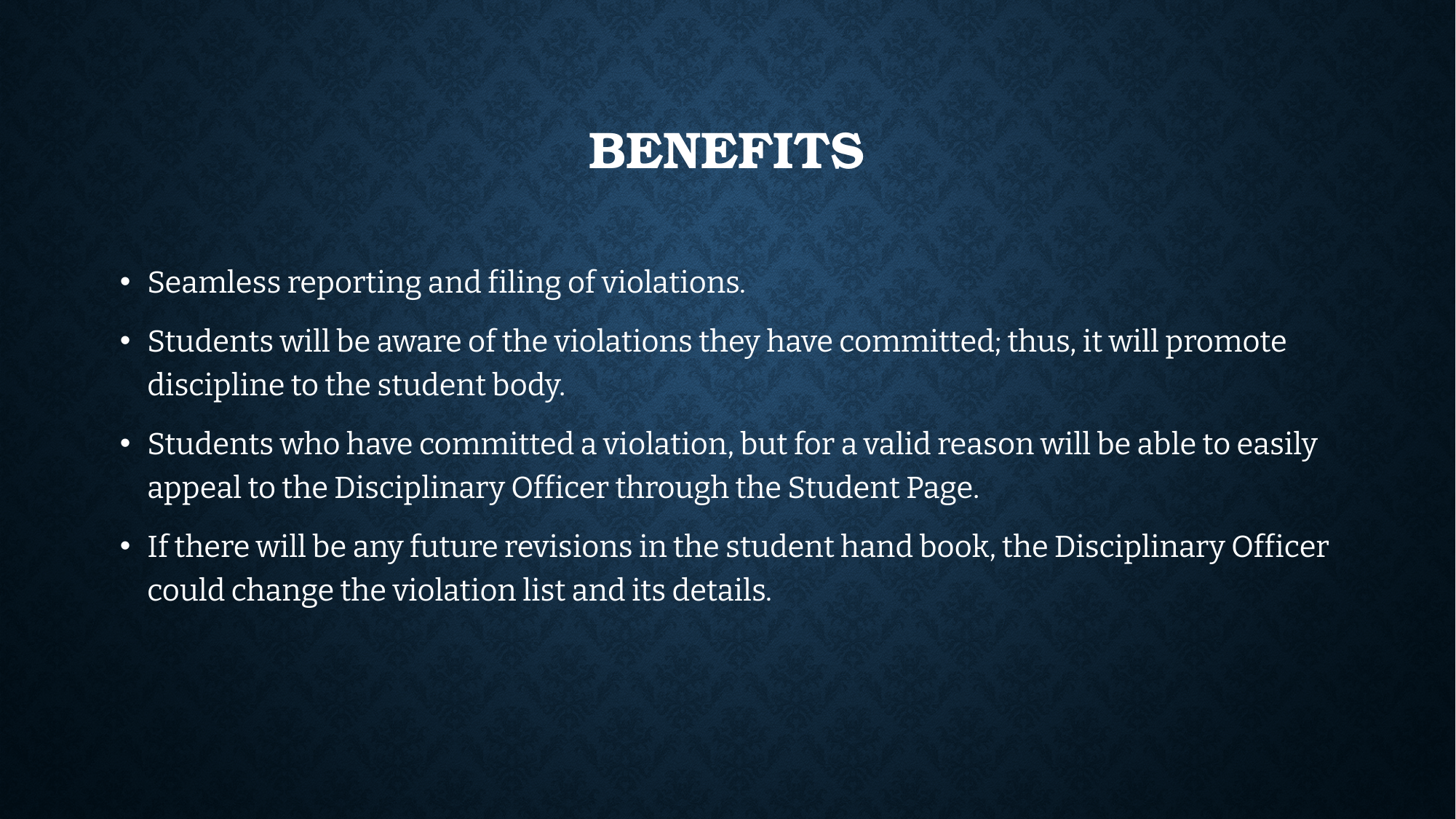

# Benefits
Seamless reporting and filing of violations.
Students will be aware of the violations they have committed; thus, it will promote discipline to the student body.
Students who have committed a violation, but for a valid reason will be able to easily appeal to the Disciplinary Officer through the Student Page.
If there will be any future revisions in the student hand book, the Disciplinary Officer could change the violation list and its details.